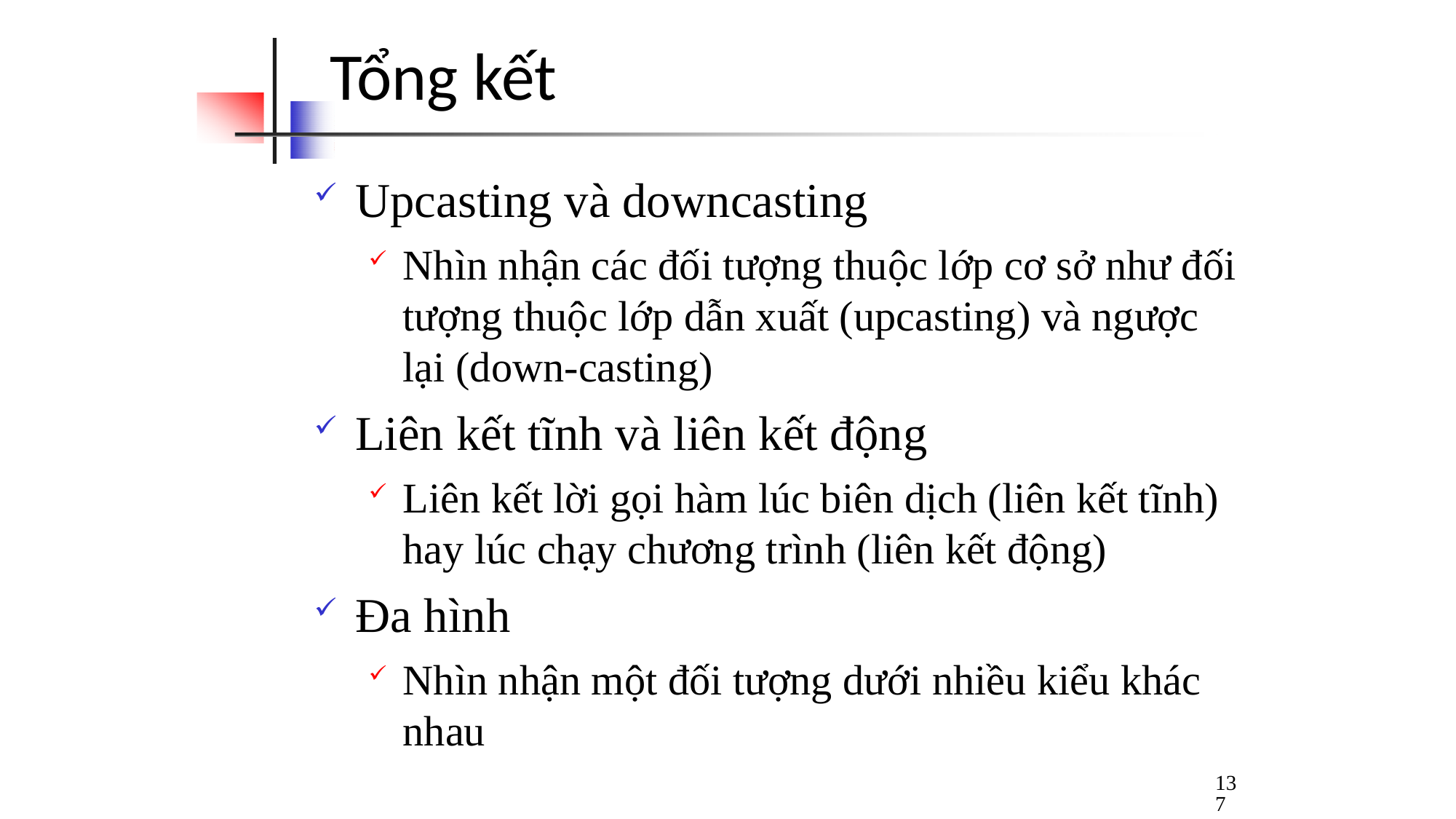

# Tổng kết

Upcasting và downcasting
Nhìn nhận các đối tượng thuộc lớp cơ sở như đối  tượng thuộc lớp dẫn xuất (upcasting) và ngược
lại (down-casting)
Liên kết tĩnh và liên kết động
Liên kết lời gọi hàm lúc biên dịch (liên kết tĩnh)  hay lúc chạy chương trình (liên kết động)
Đa hình
Nhìn nhận một đối tượng dưới nhiều kiểu khác
nhau
137